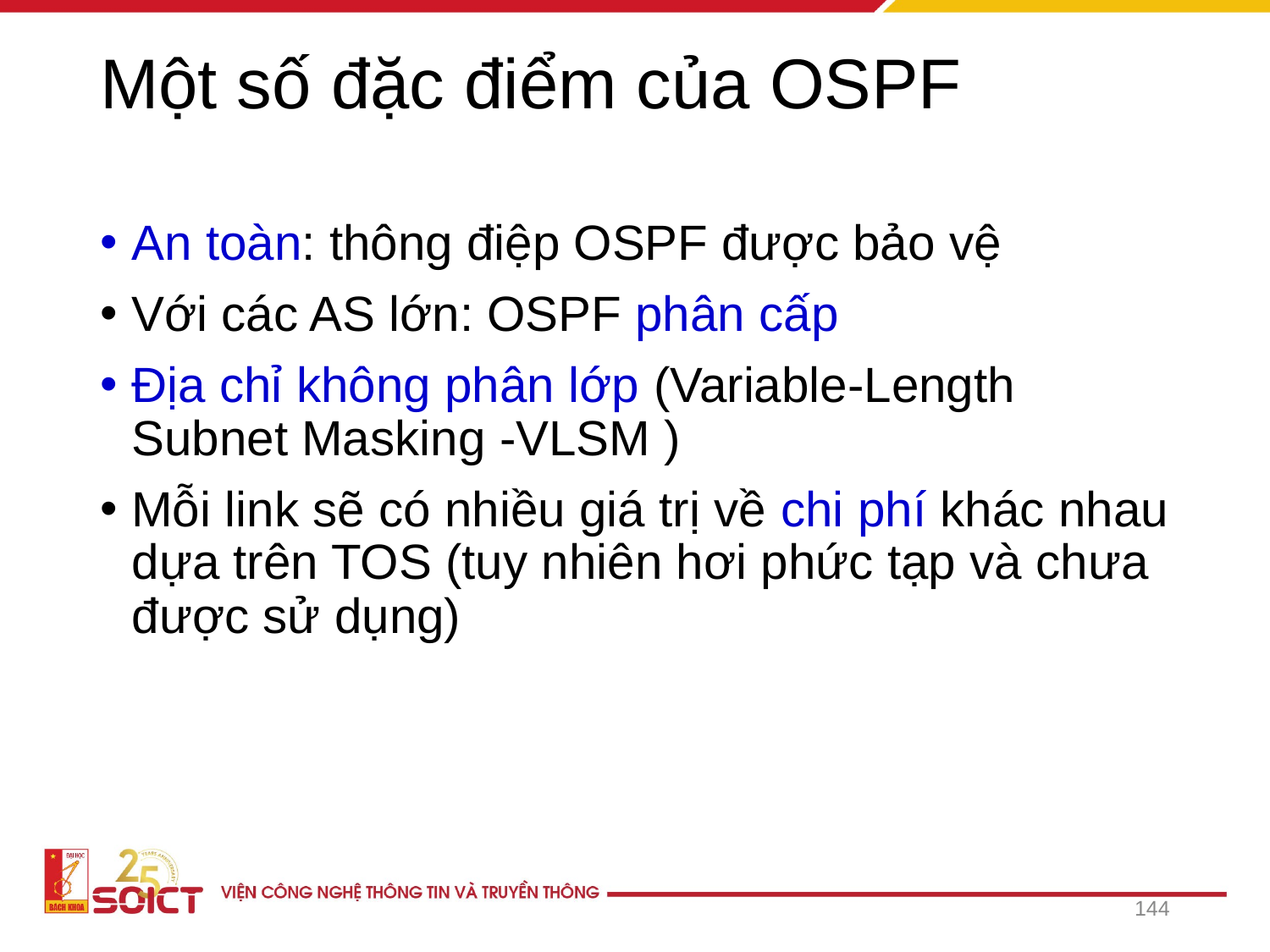

# Một số đặc điểm của OSPF
An toàn: thông điệp OSPF được bảo vệ
Với các AS lớn: OSPF phân cấp
Địa chỉ không phân lớp (Variable-Length Subnet Masking -VLSM )
Mỗi link sẽ có nhiều giá trị về chi phí khác nhau dựa trên TOS (tuy nhiên hơi phức tạp và chưa được sử dụng)
144